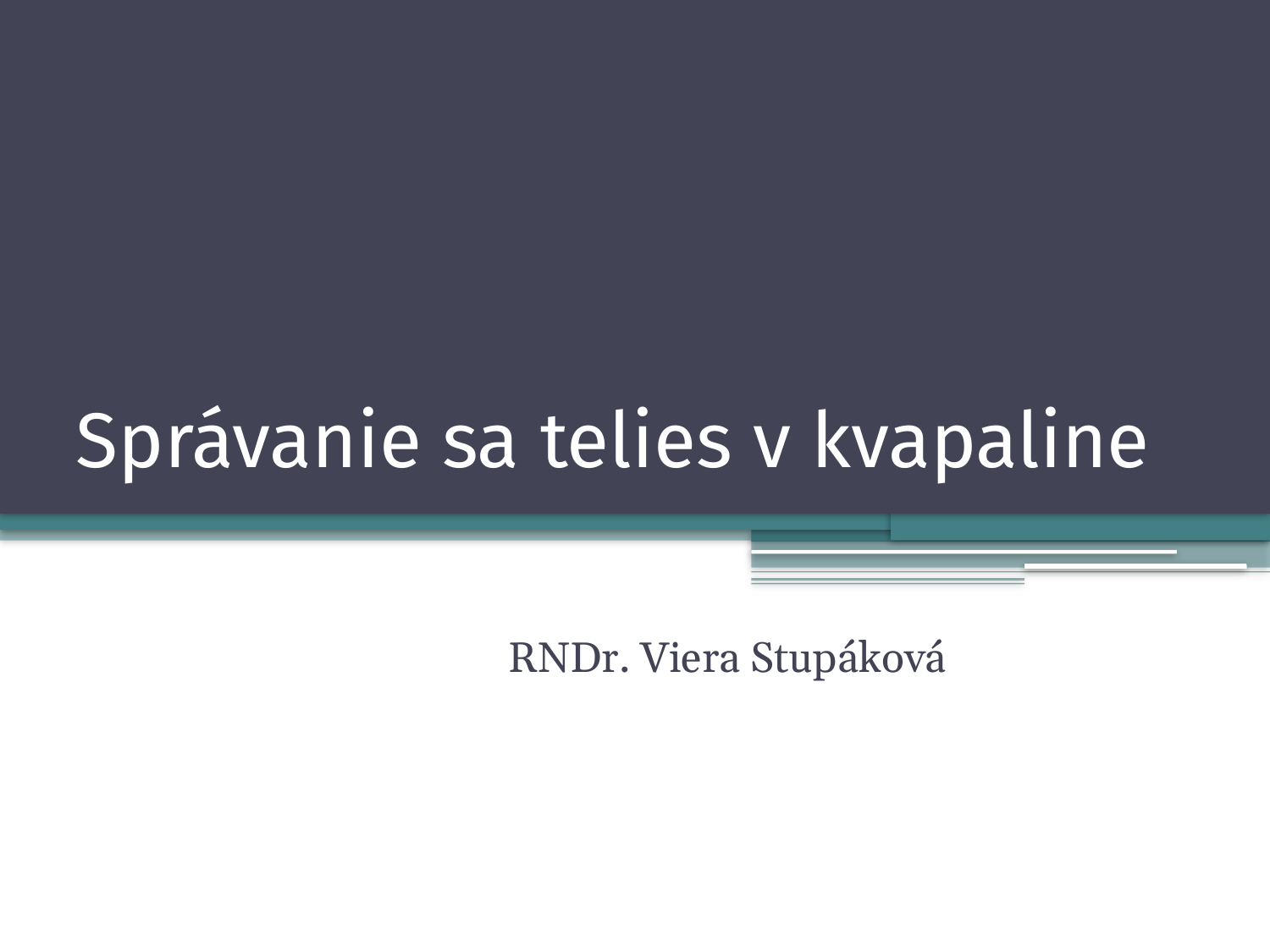

# Správanie sa telies v kvapaline
RNDr. Viera Stupáková